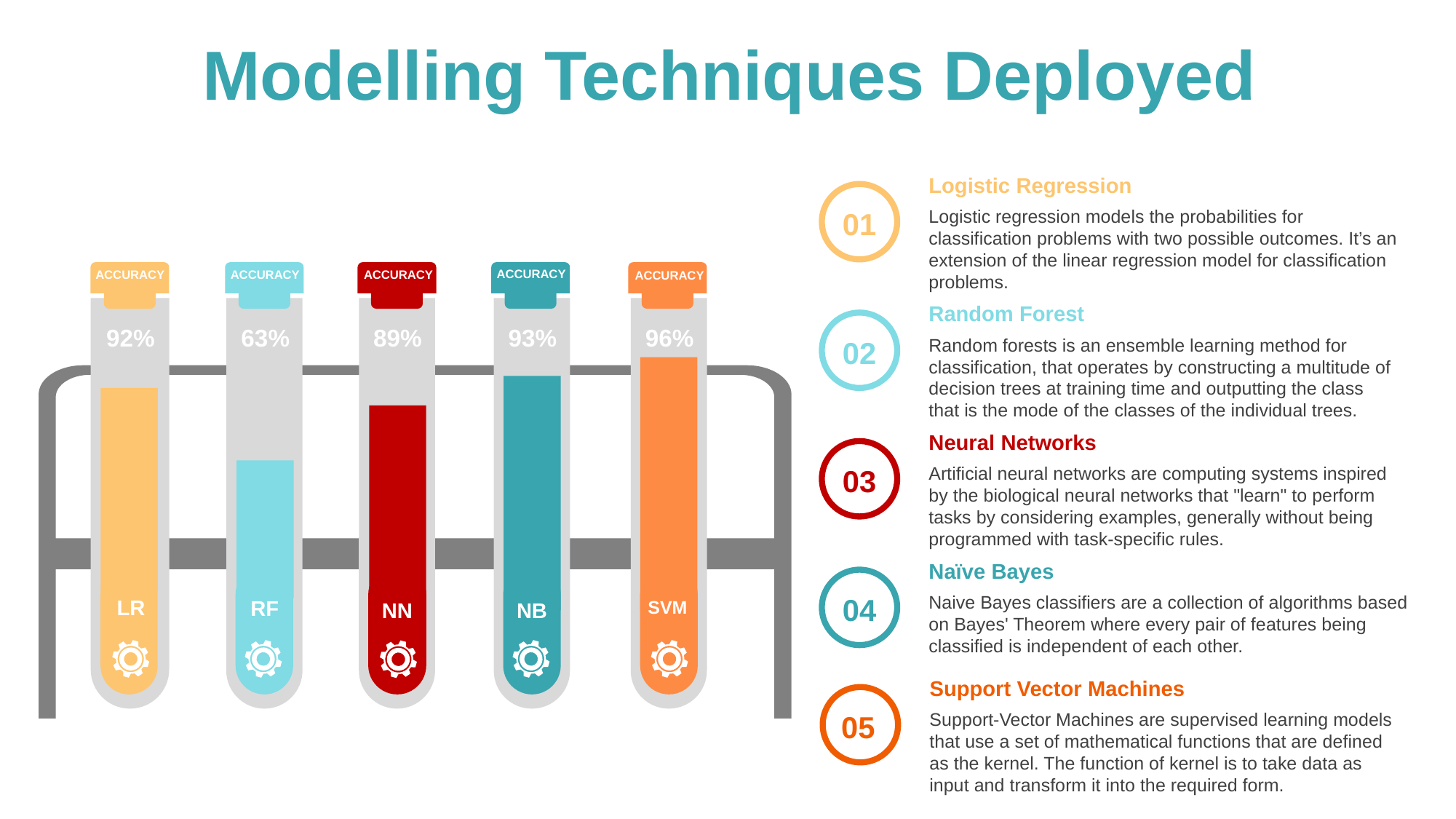

Modelling Techniques Deployed
Logistic Regression
Logistic regression models the probabilities for classification problems with two possible outcomes. It’s an extension of the linear regression model for classification problems.

01
ACCURACY
ACCURACY
ACCURACY
ACCURACY
ACCURACY

Random Forest
Random forests is an ensemble learning method for classification, that operates by constructing a multitude of decision trees at training time and outputting the class that is the mode of the classes of the individual trees.

92%
63%
89%
93%
96%
02

Neural Networks
Artificial neural networks are computing systems inspired by the biological neural networks that "learn" to perform tasks by considering examples, generally without being programmed with task-specific rules.

03

Naïve Bayes
Naive Bayes classifiers are a collection of algorithms based on Bayes' Theorem where every pair of features being classified is independent of each other.

04
LR
RF
SVM
NN
NB

Support Vector Machines
Support-Vector Machines are supervised learning models that use a set of mathematical functions that are defined as the kernel. The function of kernel is to take data as input and transform it into the required form.

05